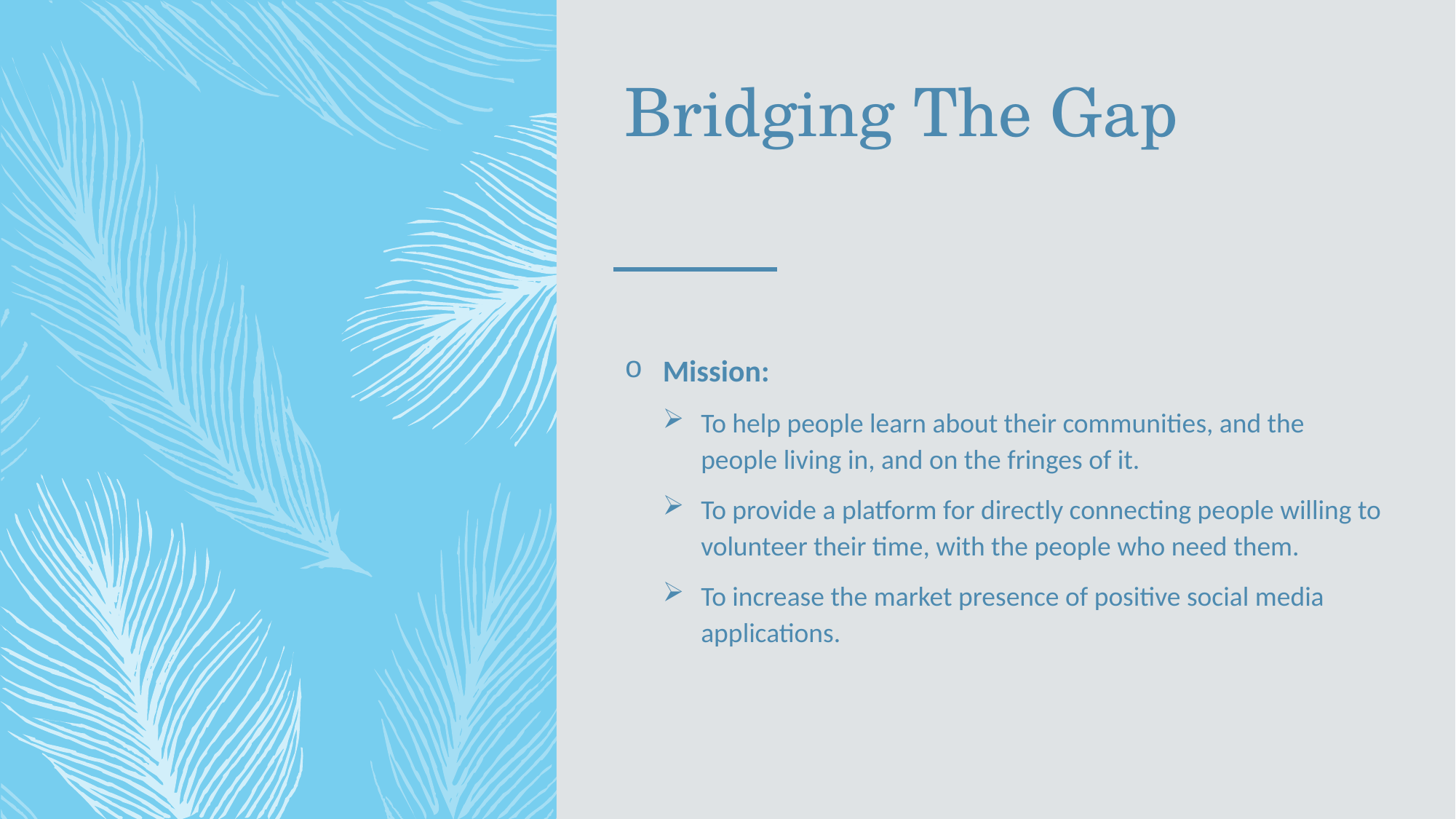

# Bridging The Gap

Mission:
To help people learn about their communities, and the people living in, and on the fringes of it.
To provide a platform for directly connecting people willing to volunteer their time, with the people who need them.
To increase the market presence of positive social media applications.